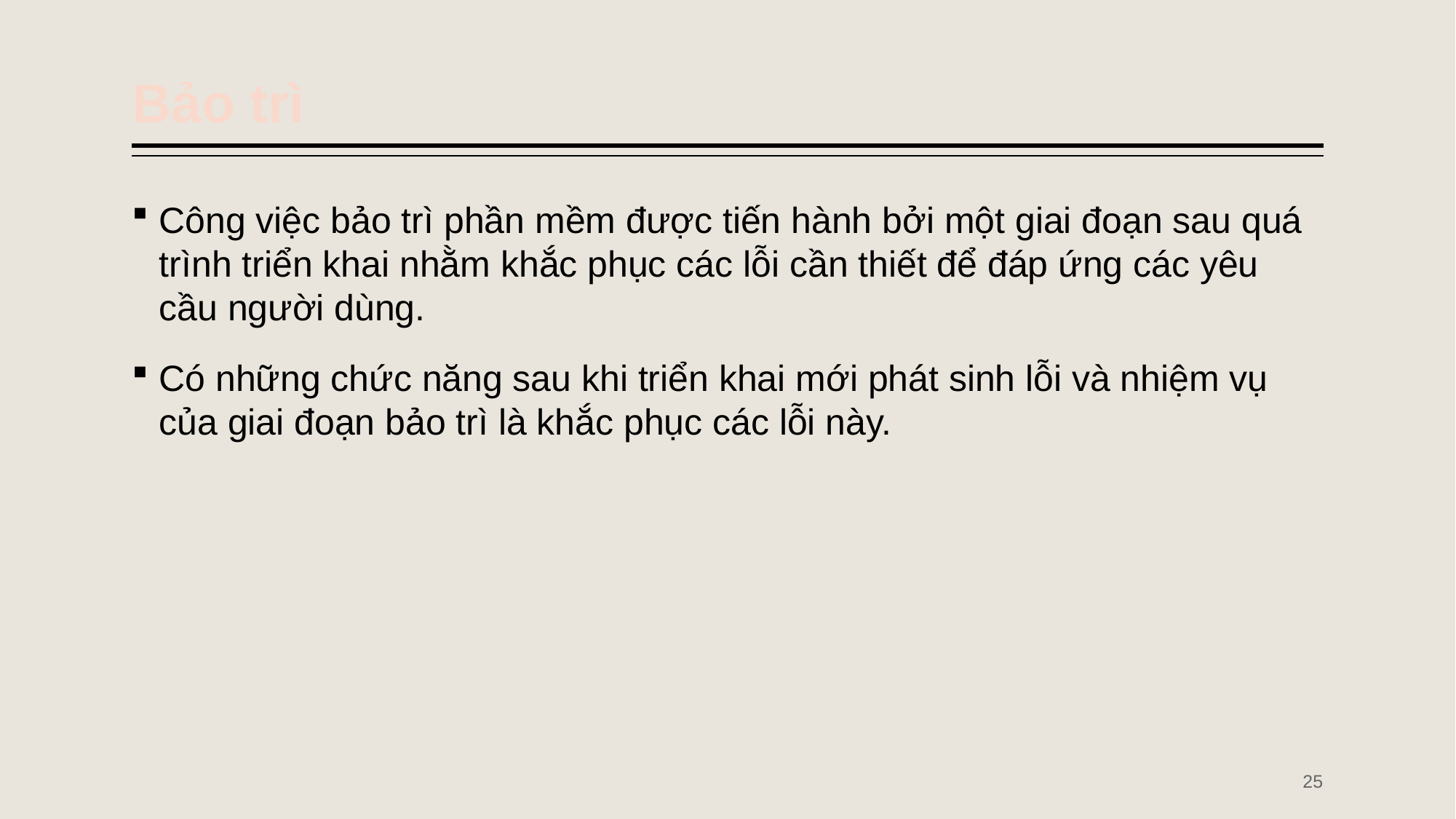

# Bảo trì
Công việc bảo trì phần mềm được tiến hành bởi một giai đoạn sau quá trình triển khai nhằm khắc phục các lỗi cần thiết để đáp ứng các yêu cầu người dùng.
Có những chức năng sau khi triển khai mới phát sinh lỗi và nhiệm vụ của giai đoạn bảo trì là khắc phục các lỗi này.
25